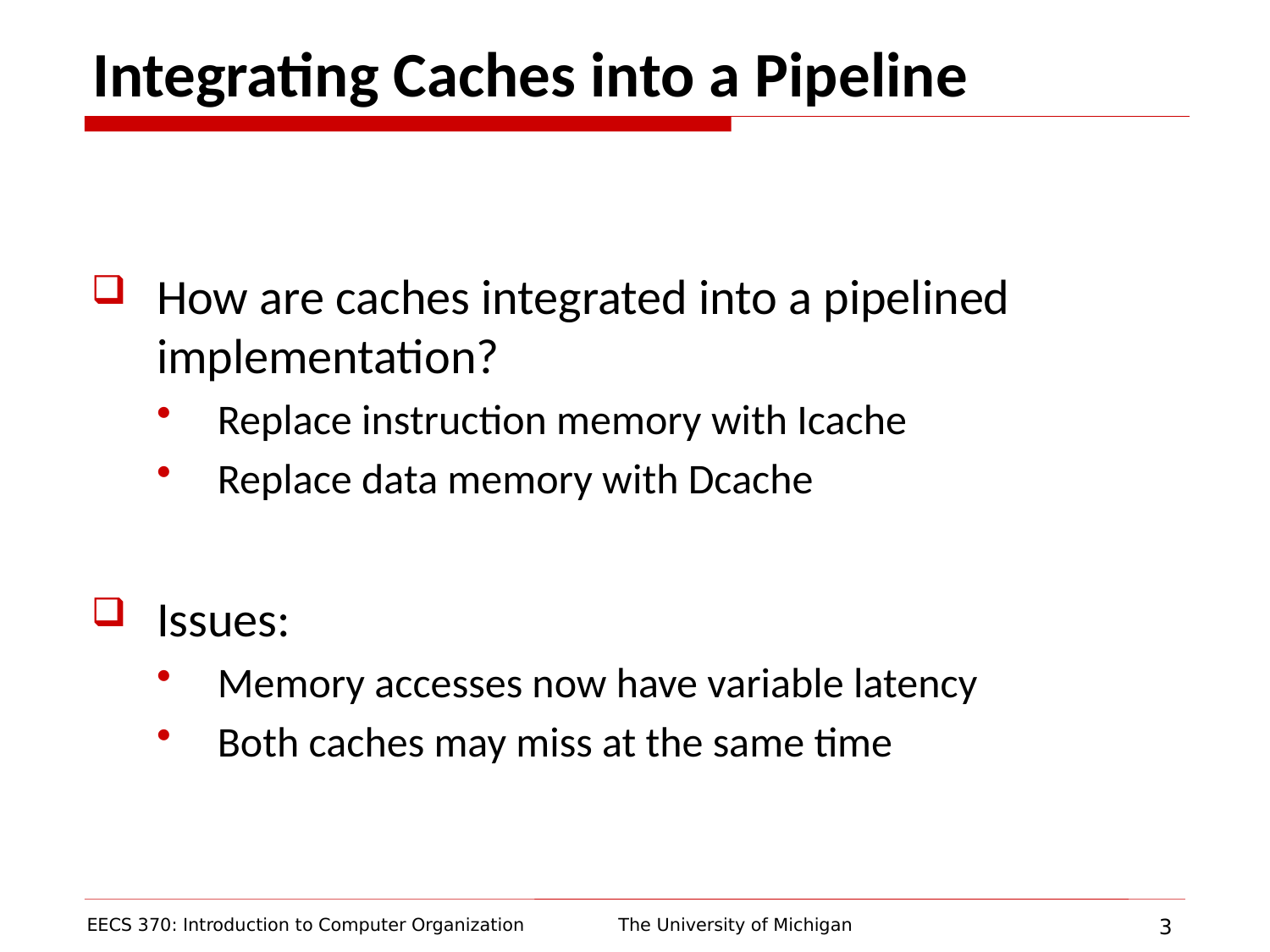

# Integrating Caches into a Pipeline
How are caches integrated into a pipelined implementation?
Replace instruction memory with Icache
Replace data memory with Dcache

Issues:
Memory accesses now have variable latency
Both caches may miss at the same time
EECS 370: Introduction to Computer Organization

3